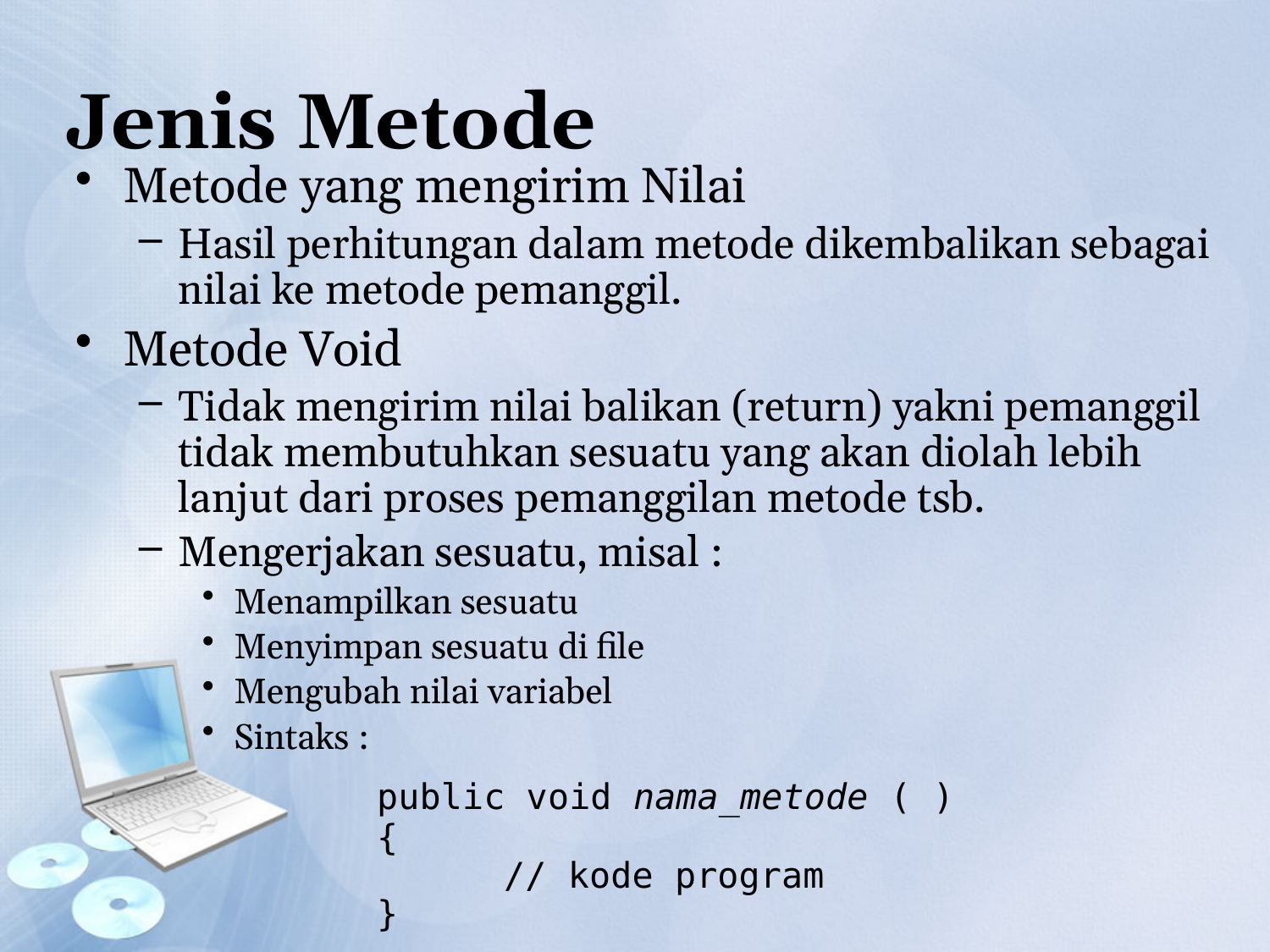

# Jenis Metode
Metode yang mengirim Nilai
Hasil perhitungan dalam metode dikembalikan sebagai nilai ke metode pemanggil.
Metode Void
Tidak mengirim nilai balikan (return) yakni pemanggil tidak membutuhkan sesuatu yang akan diolah lebih lanjut dari proses pemanggilan metode tsb.
Mengerjakan sesuatu, misal :
Menampilkan sesuatu
Menyimpan sesuatu di file
Mengubah nilai variabel
Sintaks :
			public void nama_metode ( )
		{
			// kode program
		}